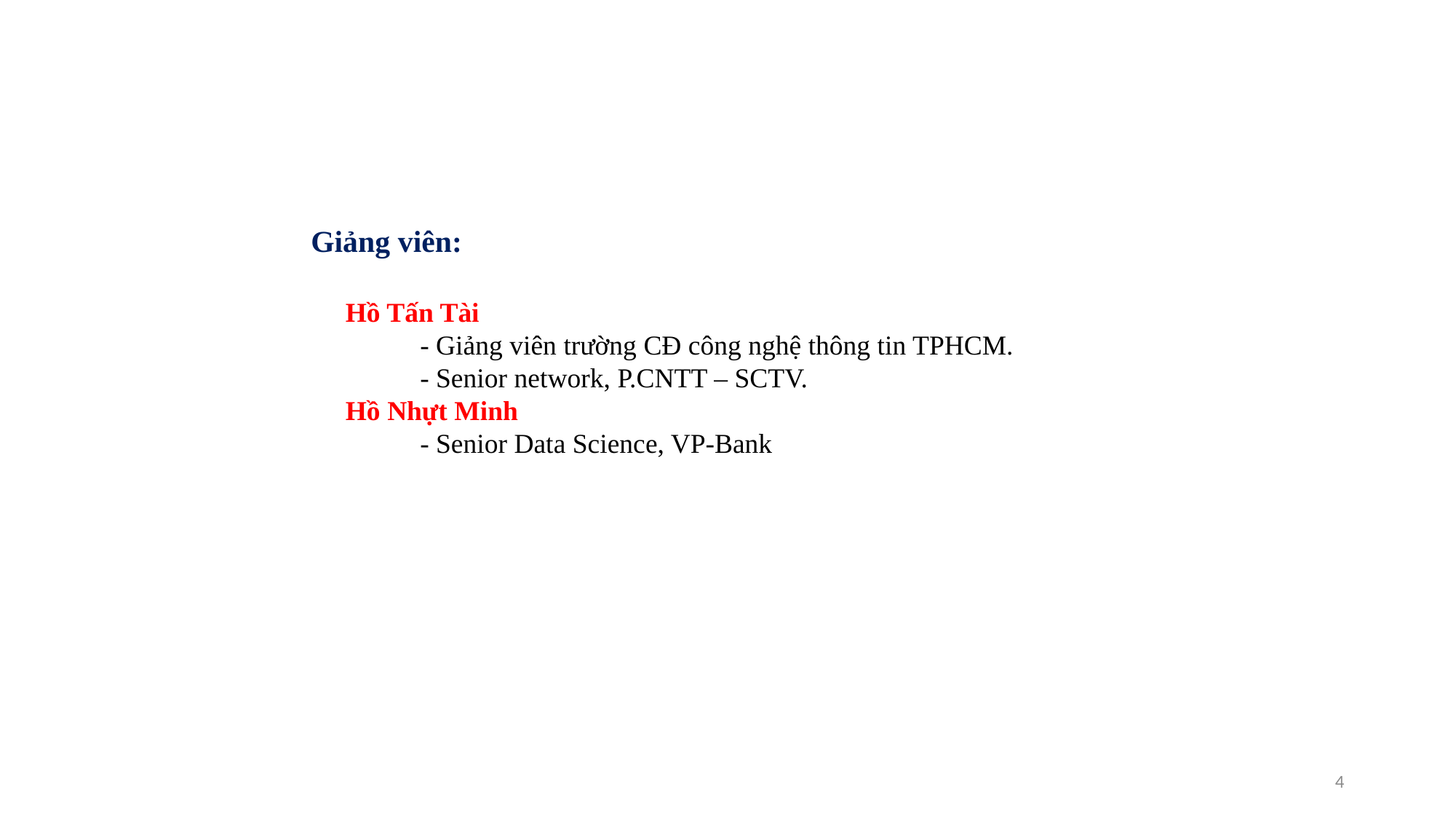

Giảng viên:

     Hồ Tấn Tài
	- Giảng viên trường CĐ công nghệ thông tin TPHCM.
	- Senior network, P.CNTT – SCTV.
     Hồ Nhựt Minh
	- Senior Data Science, VP-Bank
4